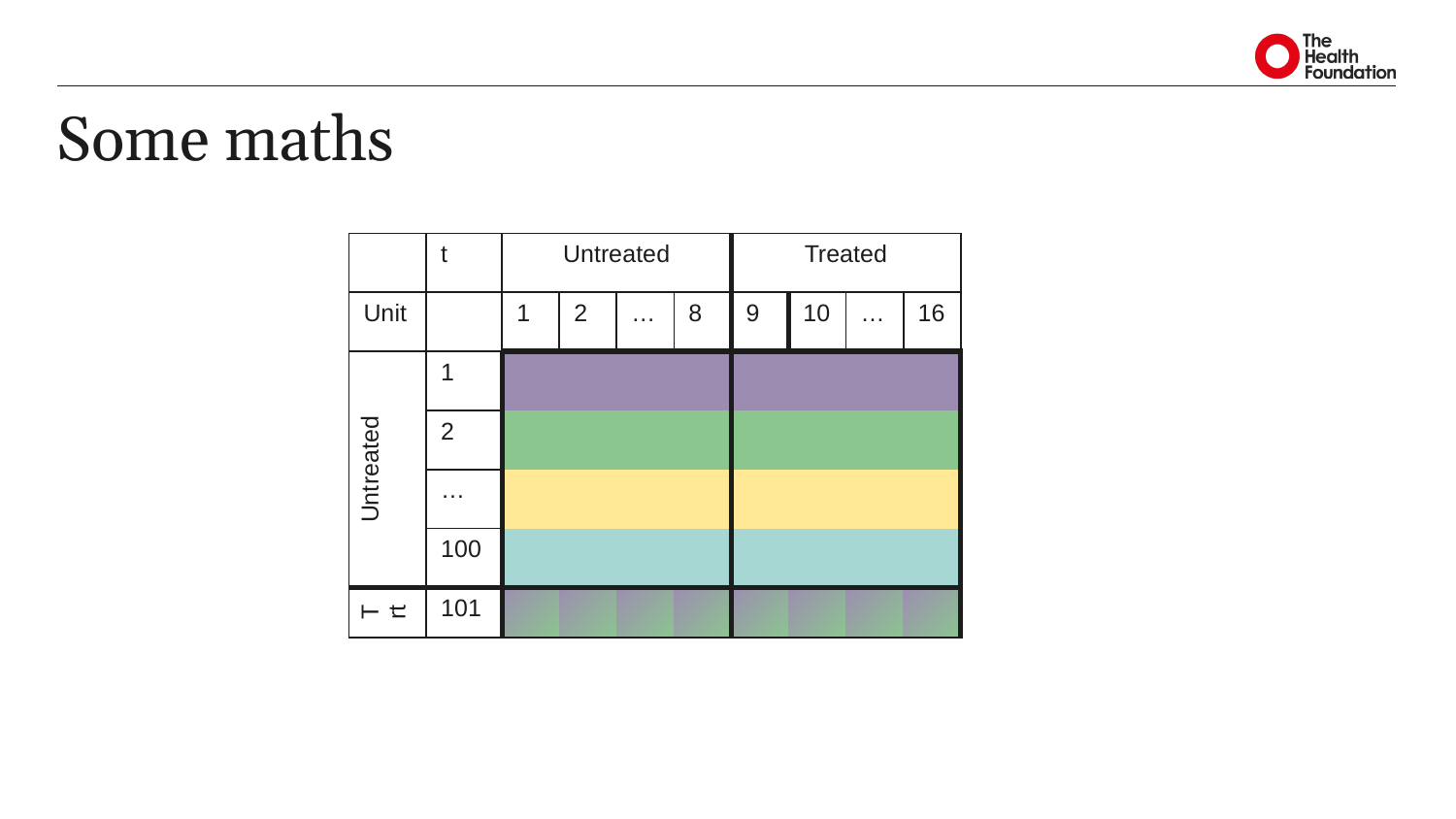

# Some maths
|  | t | Untreated |  |  |  | Treated |  |  |  |
| --- | --- | --- | --- | --- | --- | --- | --- | --- | --- |
| Unit |  | 1 | 2 | … | 8 | 9 | 10 | … | 16 |
| Untreated | 1 |  |  |  |  |  |  |  |  |
|  | 2 |  |  |  |  |  |  |  |  |
|  | … |  |  |  |  |  |  |  |  |
|  | 100 |  |  |  |  |  |  |  |  |
| Trt | 101 |  |  |  |  |  |  |  |  |